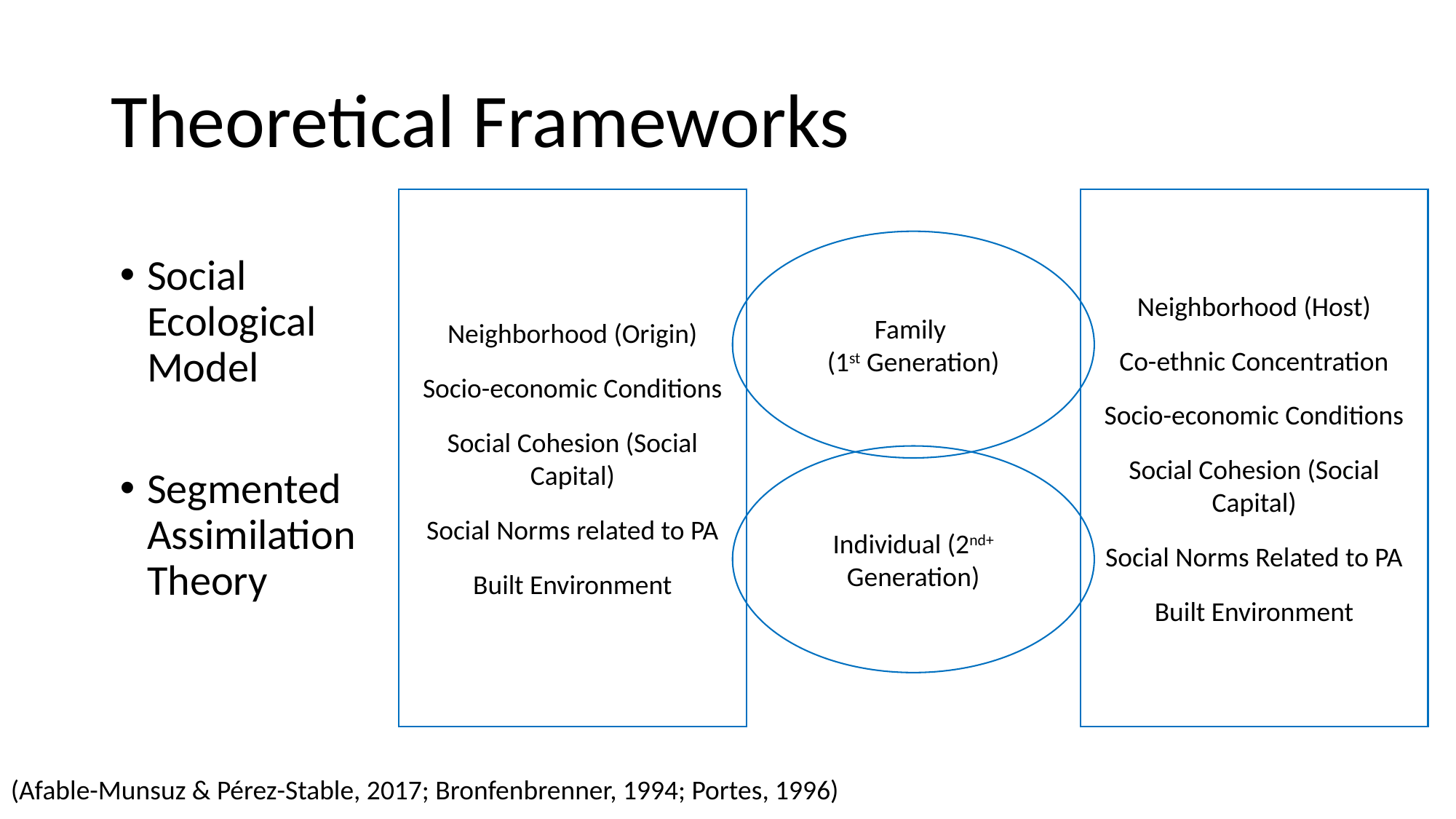

# Theoretical Frameworks
Neighborhood (Origin)

Socio-economic Conditions

Social Cohesion (Social Capital)

Social Norms related to PA

Built Environment
Neighborhood (Host)

Co-ethnic Concentration

Socio-economic Conditions

Social Cohesion (Social Capital)

Social Norms Related to PA

Built Environment
Family
(1st Generation)
Individual (2nd+ Generation)
Social Ecological Model

Segmented Assimilation Theory
(Afable-Munsuz & Pérez-Stable, 2017; Bronfenbrenner, 1994; Portes, 1996)